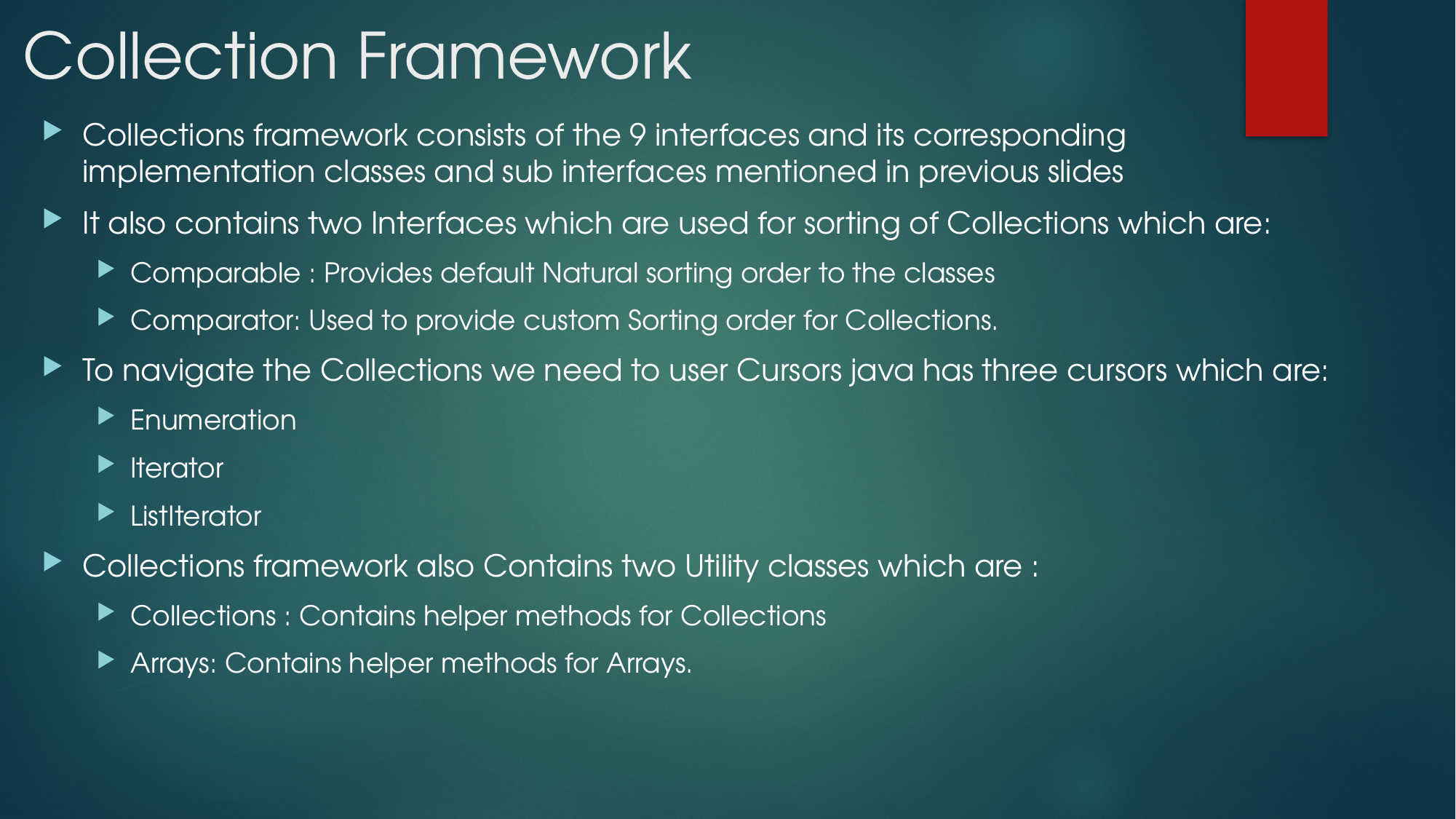

# Collection Framework
Collections framework consists of the 9 interfaces and its corresponding implementation classes and sub interfaces mentioned in previous slides
It also contains two Interfaces which are used for sorting of Collections which are:
Comparable : Provides default Natural sorting order to the classes
Comparator: Used to provide custom Sorting order for Collections.
To navigate the Collections we need to user Cursors java has three cursors which are:
Enumeration
Iterator
ListIterator
Collections framework also Contains two Utility classes which are :
Collections : Contains helper methods for Collections
Arrays: Contains helper methods for Arrays.